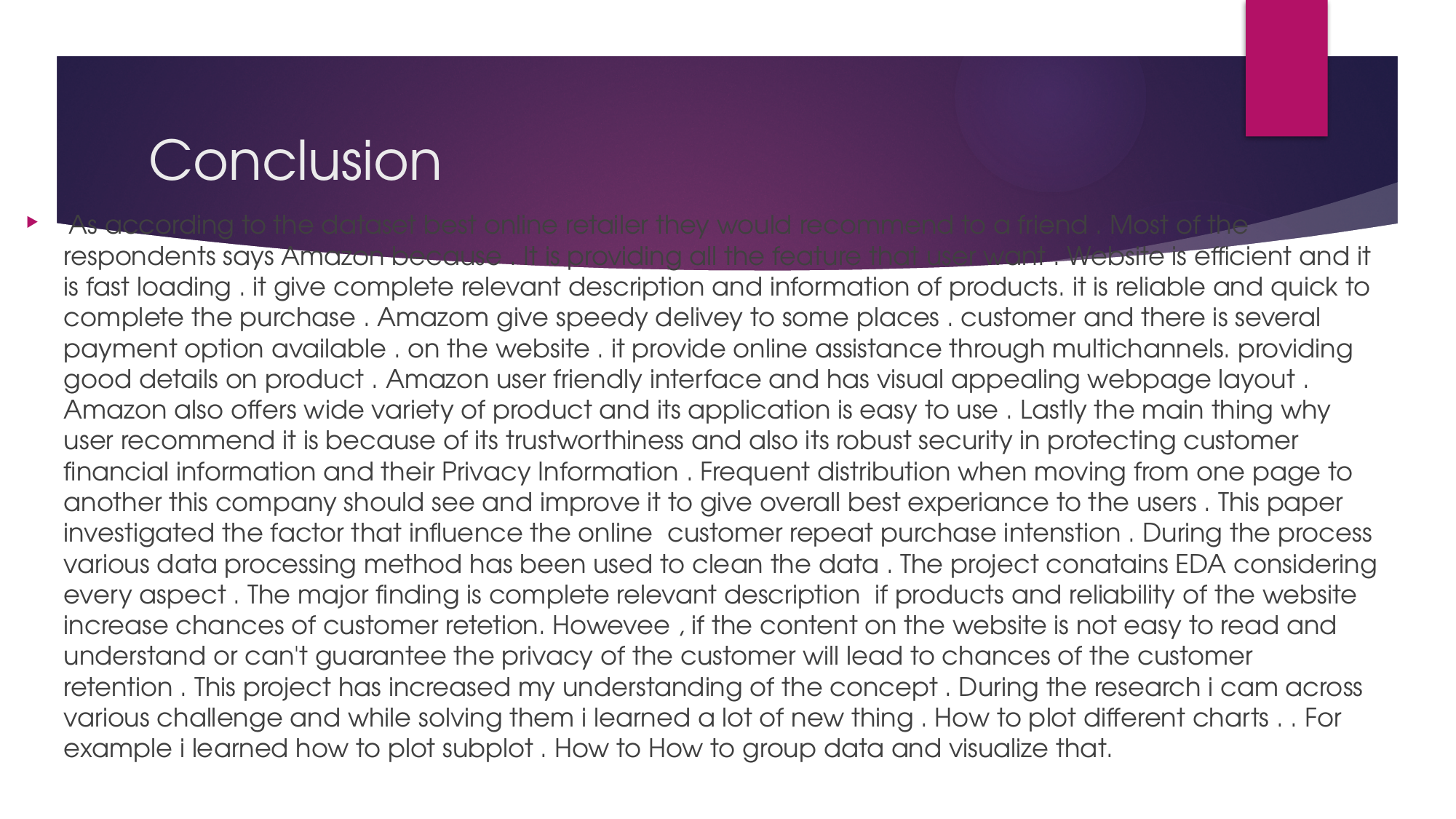

# Conclusion
 As according to the dataset best online retailer they would recommend to a friend . Most of the respondents says Amazon because . It is providing all the feature that user want . Website is efficient and it is fast loading . it give complete relevant description and information of products. it is reliable and quick to complete the purchase . Amazom give speedy delivey to some places . customer and there is several payment option available . on the website . it provide online assistance through multichannels. providing good details on product . Amazon user friendly interface and has visual appealing webpage layout . Amazon also offers wide variety of product and its application is easy to use . Lastly the main thing why user recommend it is because of its trustworthiness and also its robust security in protecting customer financial information and their Privacy Information . Frequent distribution when moving from one page to another this company should see and improve it to give overall best experiance to the users . This paper investigated the factor that influence the online  customer repeat purchase intenstion . During the process various data processing method has been used to clean the data . The project conatains EDA considering every aspect . The major finding is complete relevant description  if products and reliability of the website increase chances of customer retetion. Howevee , if the content on the website is not easy to read and understand or can't guarantee the privacy of the customer will lead to chances of the customer retention . This project has increased my understanding of the concept . During the research i cam across various challenge and while solving them i learned a lot of new thing . How to plot different charts . . For example i learned how to plot subplot . How to How to group data and visualize that.